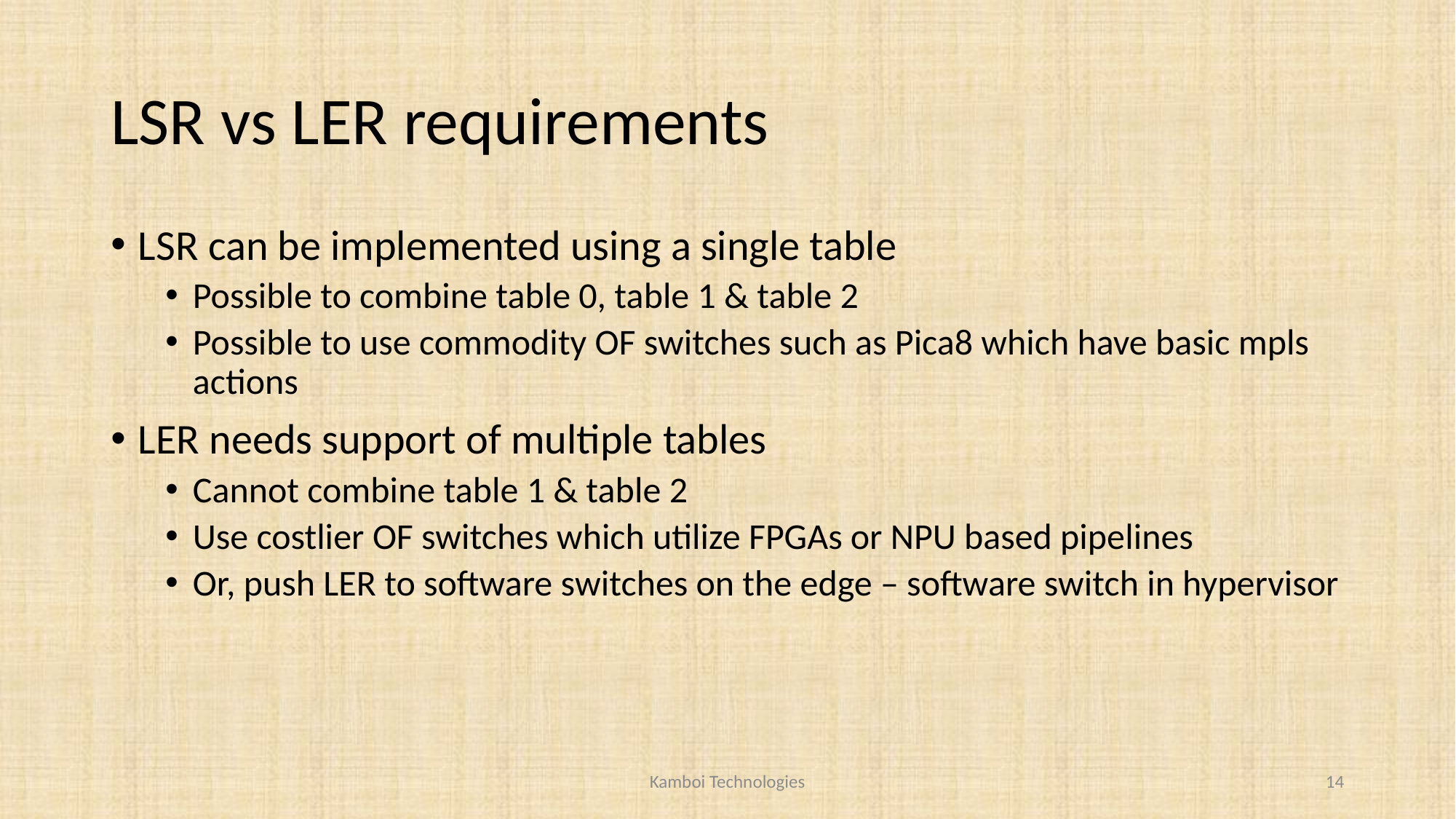

# LSR vs LER requirements
LSR can be implemented using a single table
Possible to combine table 0, table 1 & table 2
Possible to use commodity OF switches such as Pica8 which have basic mpls actions
LER needs support of multiple tables
Cannot combine table 1 & table 2
Use costlier OF switches which utilize FPGAs or NPU based pipelines
Or, push LER to software switches on the edge – software switch in hypervisor
Kamboi Technologies
14